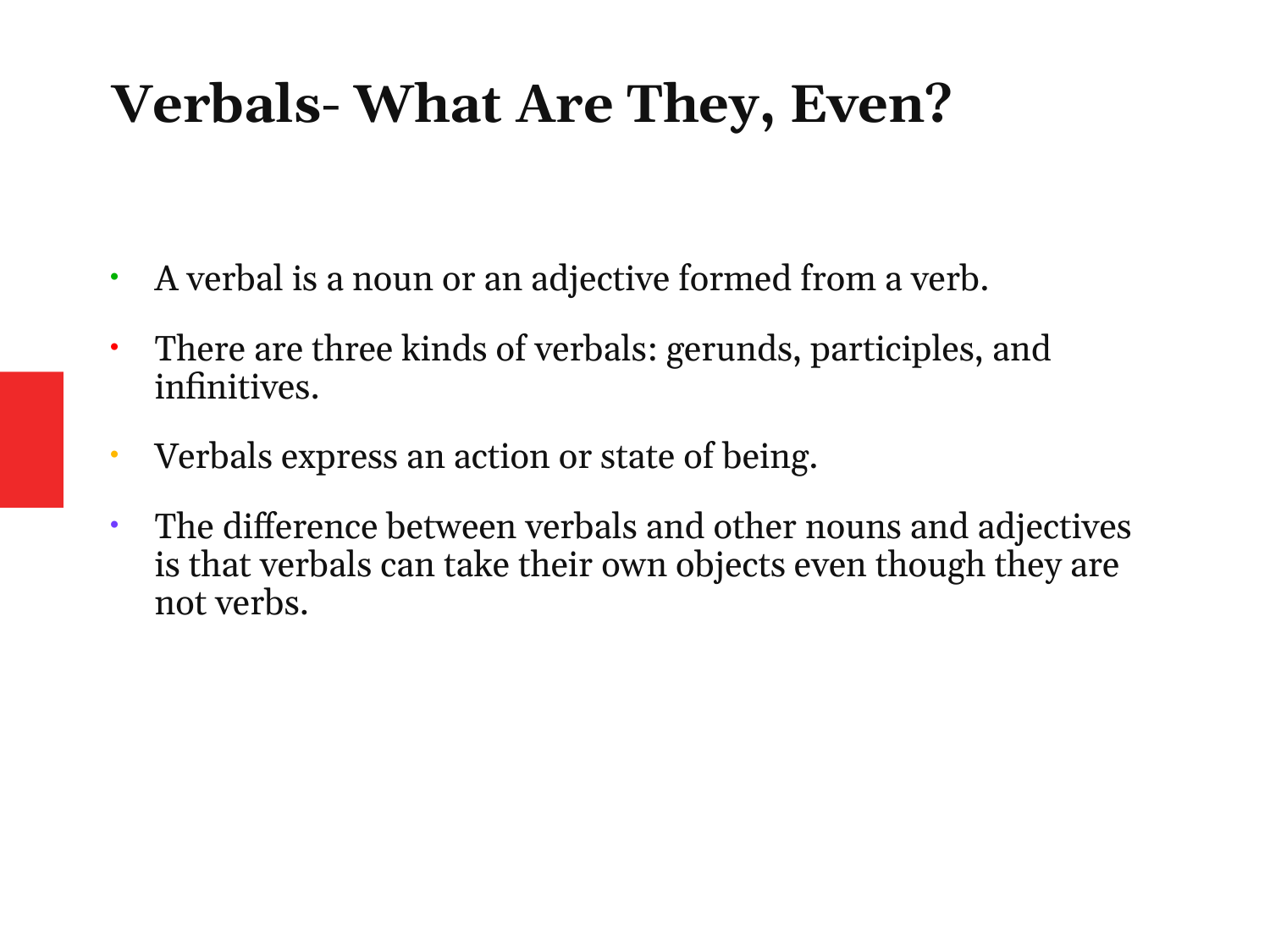

Verbals- What Are They, Even?
A verbal is a noun or an adjective formed from a verb.
There are three kinds of verbals: gerunds, participles, and infinitives.
Verbals express an action or state of being.
The difference between verbals and other nouns and adjectives is that verbals can take their own objects even though they are not verbs.